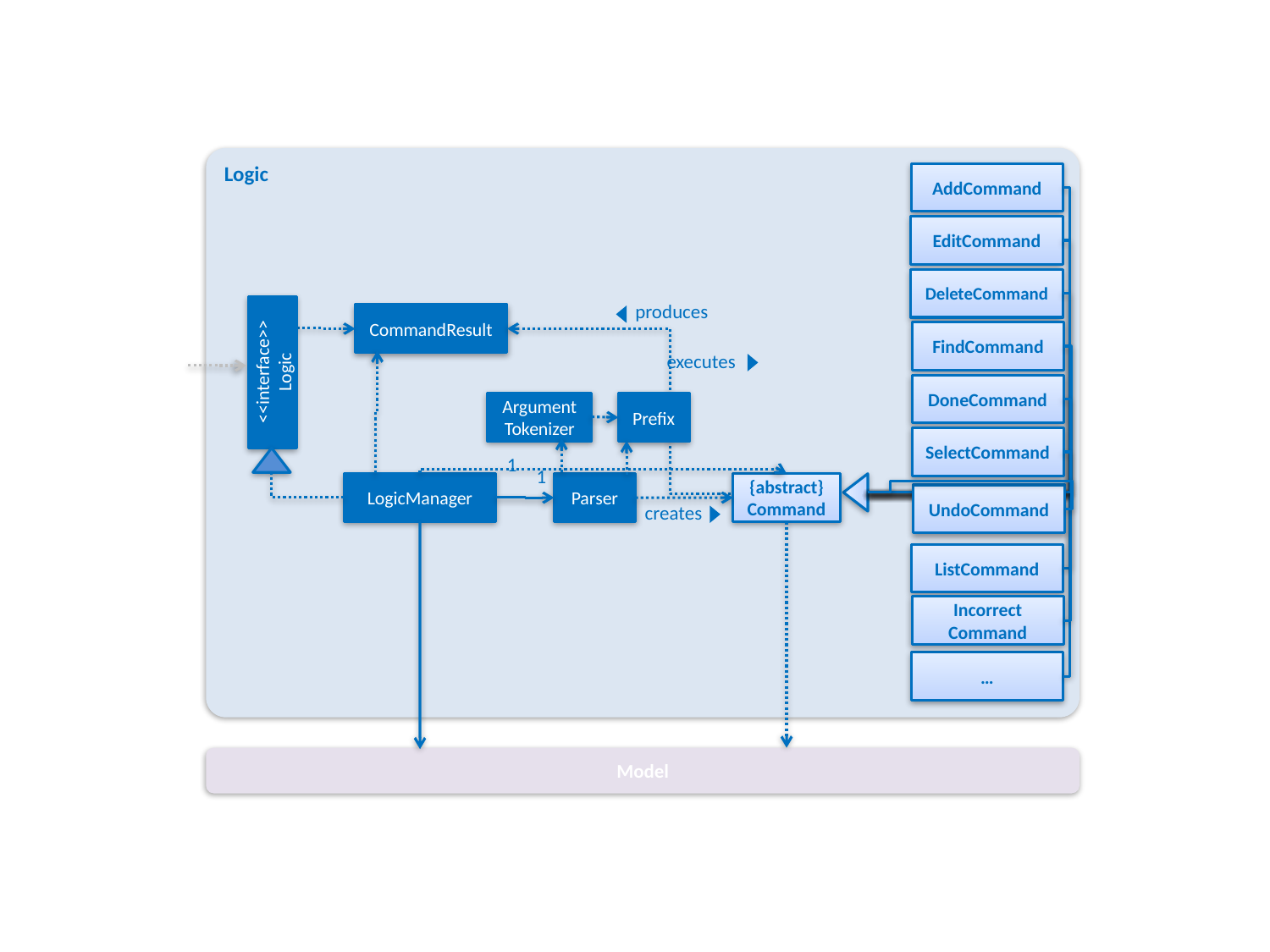

Logic
AddCommand
EditCommand
DeleteCommand
produces

CommandResult
FindCommand
<<interface>>
Logic
executes

DoneCommand
Argument
Tokenizer
Prefix
SelectCommand

1
1
LogicManager
{abstract}
Command
Parser

UndoCommand
creates

ListCommand
Incorrect
Command
…
Model